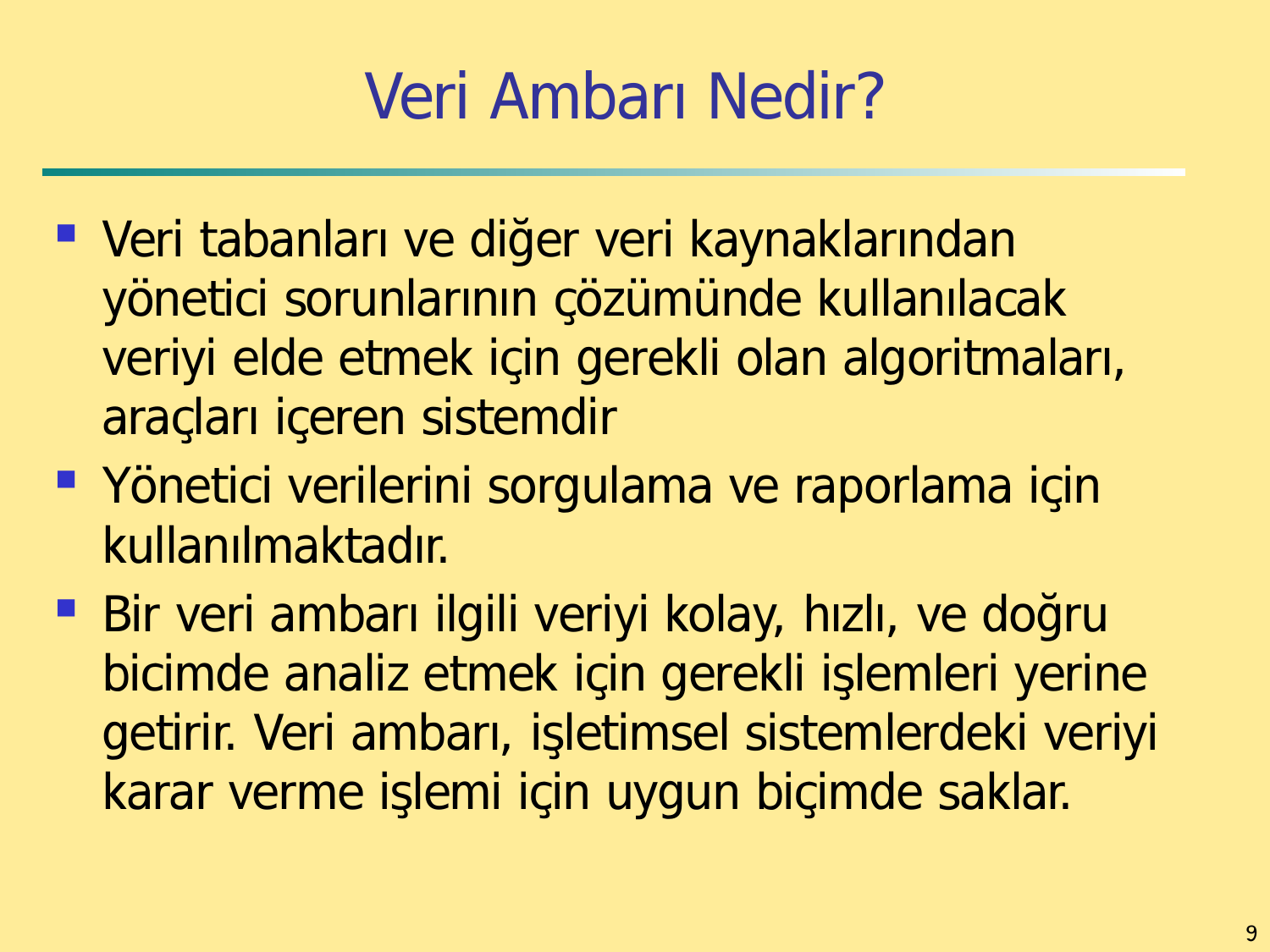

# Veri Ambarı Nedir?
Veri tabanları ve diğer veri kaynaklarından yönetici sorunlarının çözümünde kullanılacak veriyi elde etmek için gerekli olan algoritmaları, araçları içeren sistemdir
Yönetici verilerini sorgulama ve raporlama için kullanılmaktadır.
Bir veri ambarı ilgili veriyi kolay, hızlı, ve doğru bicimde analiz etmek için gerekli işlemleri yerine getirir. Veri ambarı, işletimsel sistemlerdeki veriyi karar verme işlemi için uygun biçimde saklar.

9